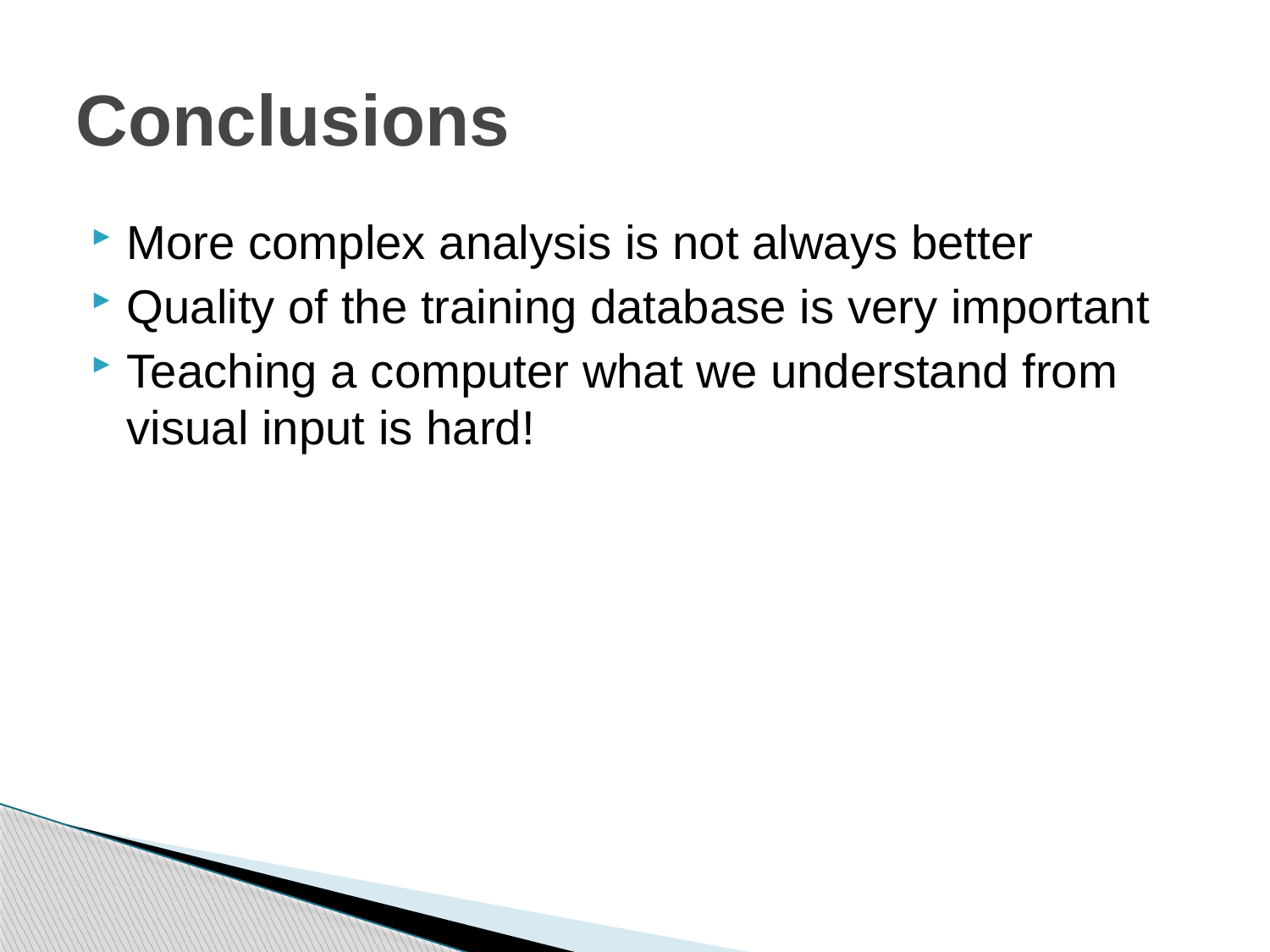

# Conclusions
More complex analysis is not always better
Quality of the training database is very important
Teaching a computer what we understand from visual input is hard!